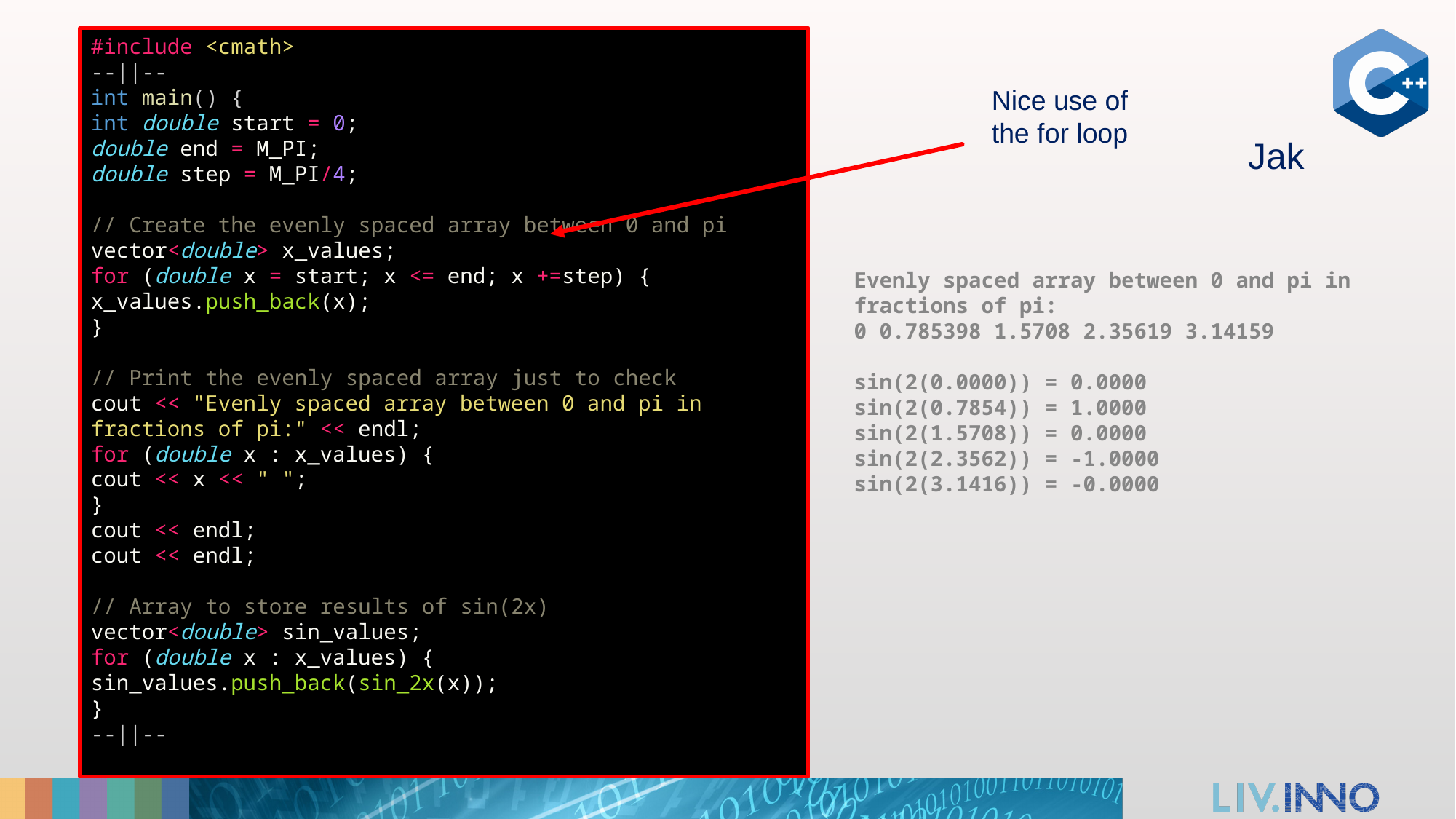

#include <cmath>
--||--
int main() {
int double start = 0;
double end = M_PI;
double step = M_PI/4;
// Create the evenly spaced array between 0 and pi
vector<double> x_values;
for (double x = start; x <= end; x +=step) {
x_values.push_back(x);
}
// Print the evenly spaced array just to check
cout << "Evenly spaced array between 0 and pi in fractions of pi:" << endl;
for (double x : x_values) {
cout << x << " ";
}
cout << endl;
cout << endl;
// Array to store results of sin(2x)
vector<double> sin_values;
for (double x : x_values) {
sin_values.push_back(sin_2x(x));
}
--||--
Nice use of the for loop
Jak
Evenly spaced array between 0 and pi in fractions of pi:
0 0.785398 1.5708 2.35619 3.14159

sin(2(0.0000)) = 0.0000
sin(2(0.7854)) = 1.0000
sin(2(1.5708)) = 0.0000
sin(2(2.3562)) = -1.0000
sin(2(3.1416)) = -0.0000